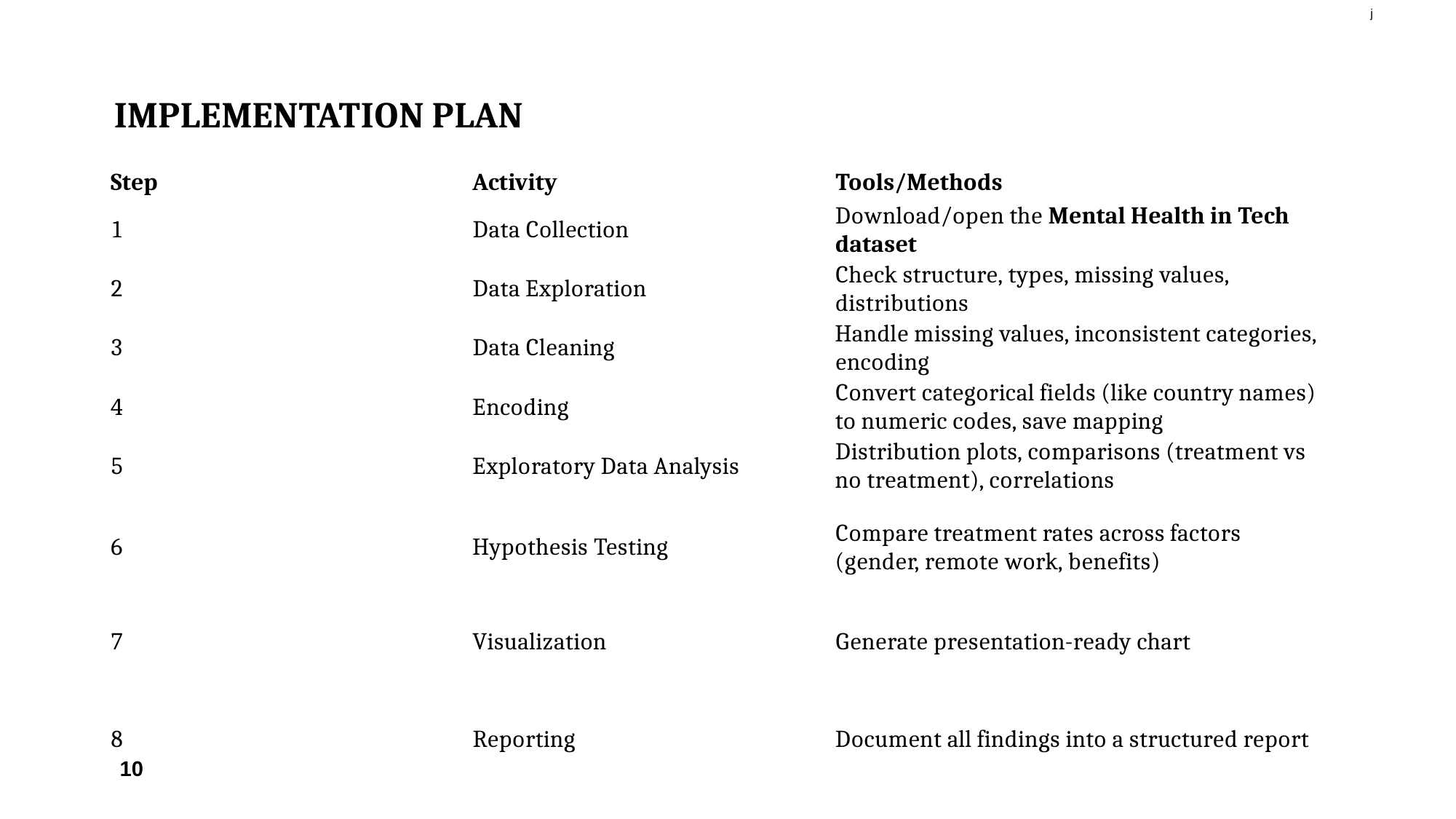

j
# Implementation Plan
| Step | Activity | Tools/Methods |
| --- | --- | --- |
| 1 | Data Collection | Download/open the Mental Health in Tech dataset |
| 2 | Data Exploration | Check structure, types, missing values, distributions |
| 3 | Data Cleaning | Handle missing values, inconsistent categories, encoding |
| 4 | Encoding | Convert categorical fields (like country names) to numeric codes, save mapping |
| 5 | Exploratory Data Analysis | Distribution plots, comparisons (treatment vs no treatment), correlations |
| 6 | Hypothesis Testing | Compare treatment rates across factors (gender, remote work, benefits) |
| 7 | Visualization | Generate presentation-ready chart |
| 8 | Reporting | Document all findings into a structured report |

10